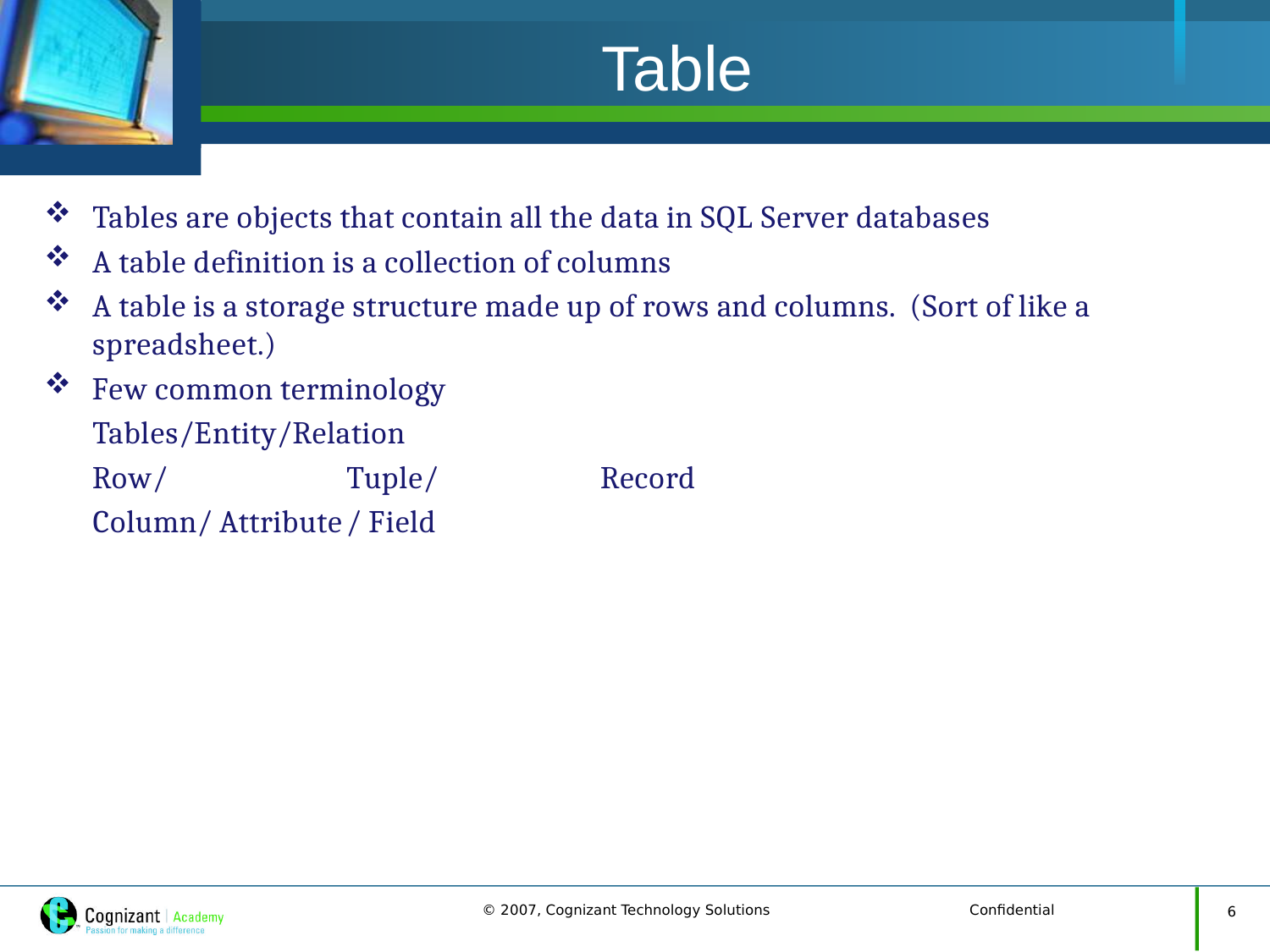

# Table
Tables are objects that contain all the data in SQL Server databases
A table definition is a collection of columns
A table is a storage structure made up of rows and columns.  (Sort of like a spreadsheet.)
Few common terminology
	Tables/Entity/Relation
	Row/		Tuple/		Record
	Column/	Attribute	/ Field

6